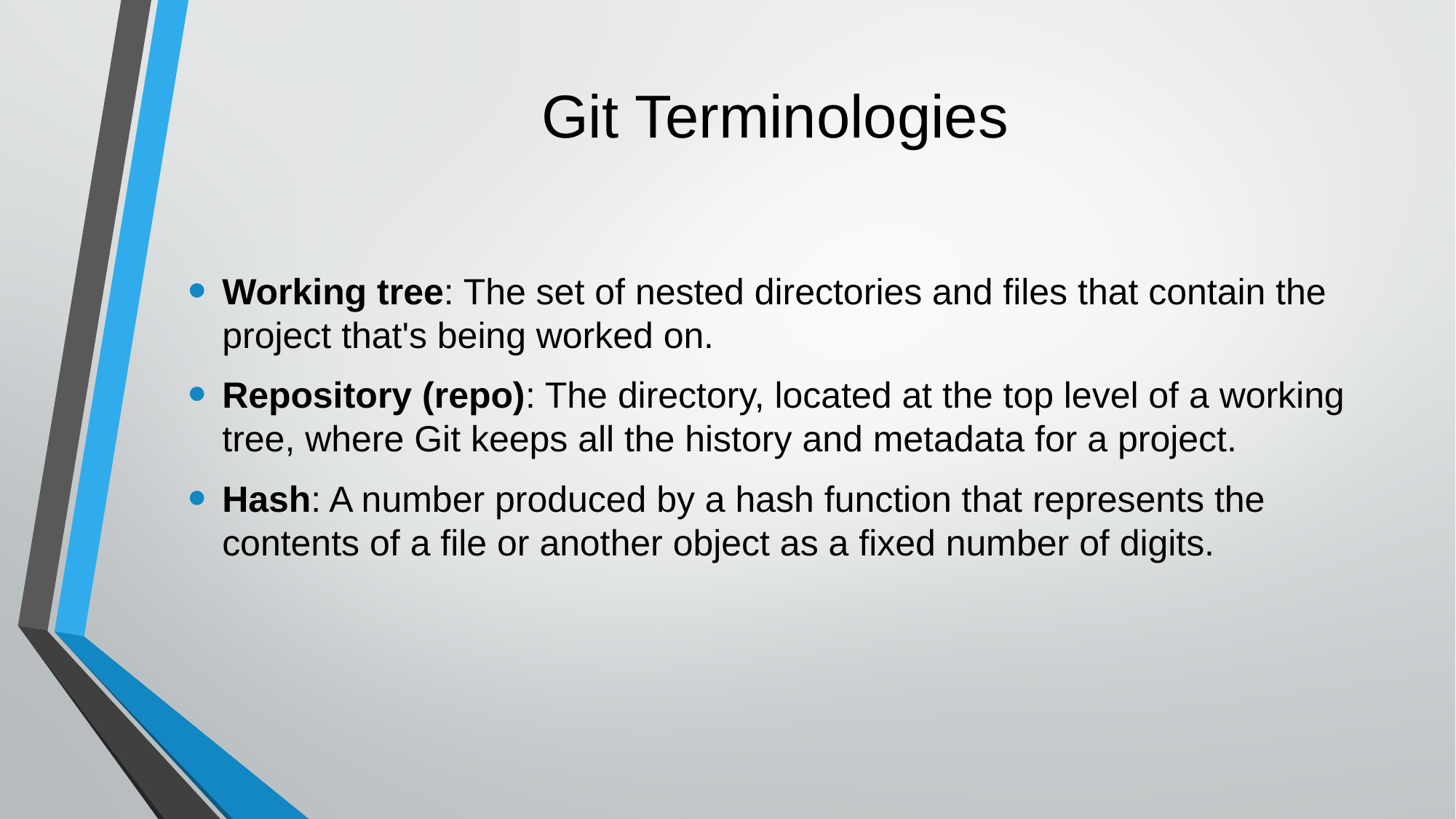

# Git Terminologies
Working tree: The set of nested directories and files that contain the project that's being worked on.
Repository (repo): The directory, located at the top level of a working tree, where Git keeps all the history and metadata for a project.
Hash: A number produced by a hash function that represents the contents of a file or another object as a fixed number of digits.